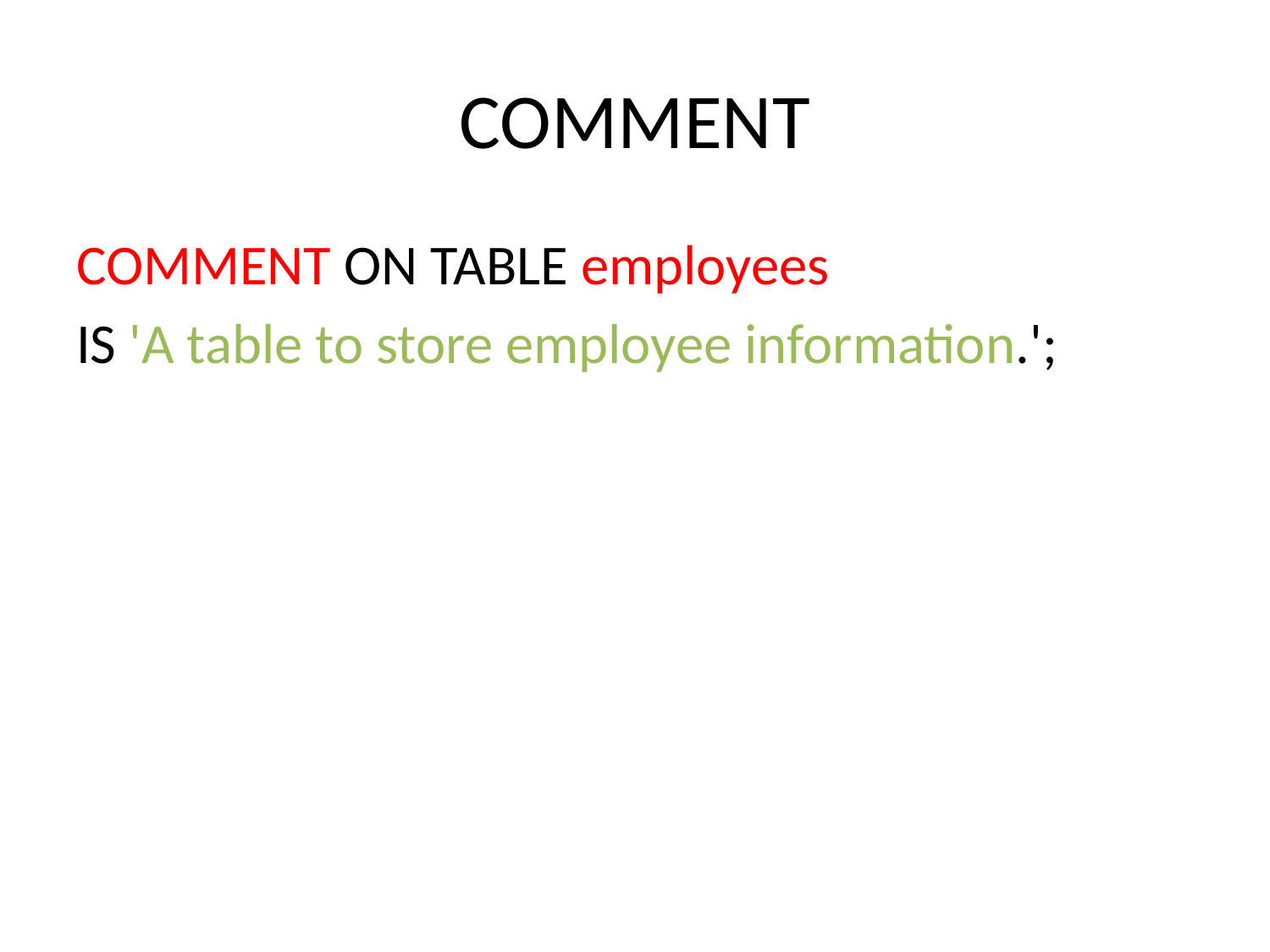

# COMMENT
COMMENT ON TABLE employees
IS 'A table to store employee information.';